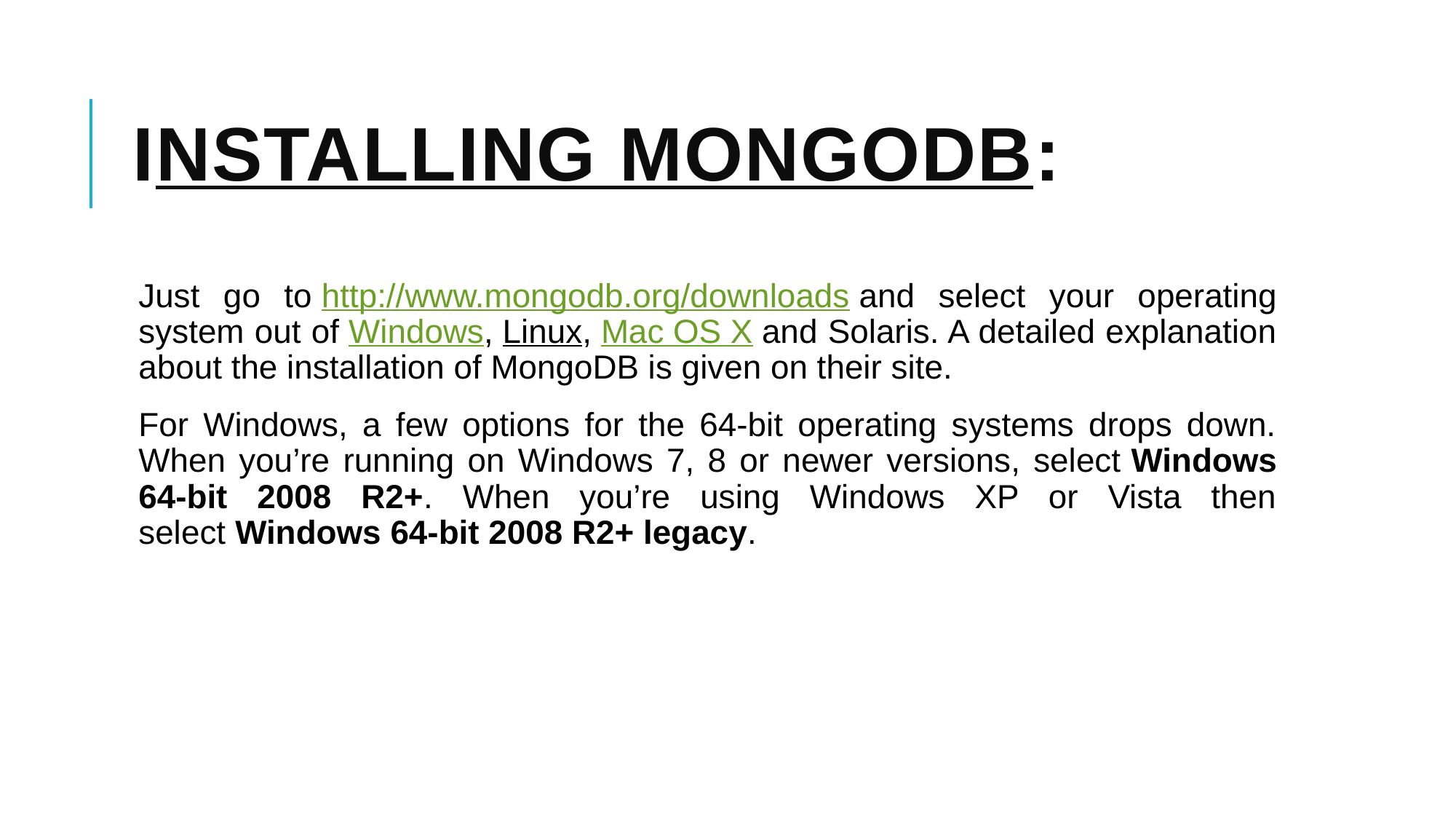

# Installing MongoDB:
Just go to http://www.mongodb.org/downloads and select your operating system out of Windows, Linux, Mac OS X and Solaris. A detailed explanation about the installation of MongoDB is given on their site.
For Windows, a few options for the 64-bit operating systems drops down. When you’re running on Windows 7, 8 or newer versions, select Windows 64-bit 2008 R2+. When you’re using Windows XP or Vista then select Windows 64-bit 2008 R2+ legacy.